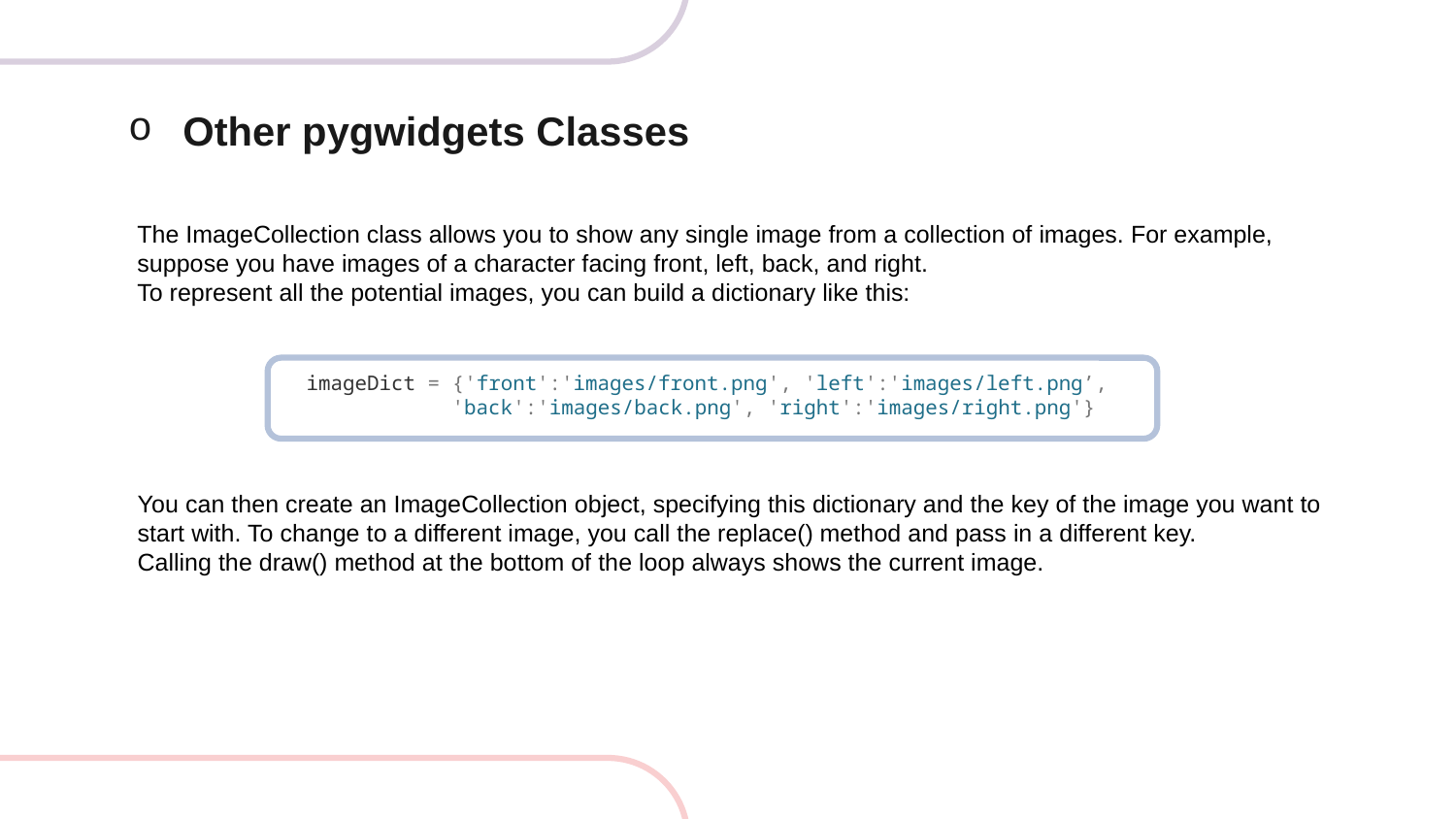

# Other pygwidgets Classes
The ImageCollection class allows you to show any single image from a collection of images. For example, suppose you have images of a character facing front, left, back, and right.
To represent all the potential images, you can build a dictionary like this:

imageDict = {'front':'images/front.png', 'left':'images/left.png’, 	'back':'images/back.png', 'right':'images/right.png'}
You can then create an ImageCollection object, specifying this dictionary and the key of the image you want to start with. To change to a different image, you call the replace() method and pass in a different key.
Calling the draw() method at the bottom of the loop always shows the current image.